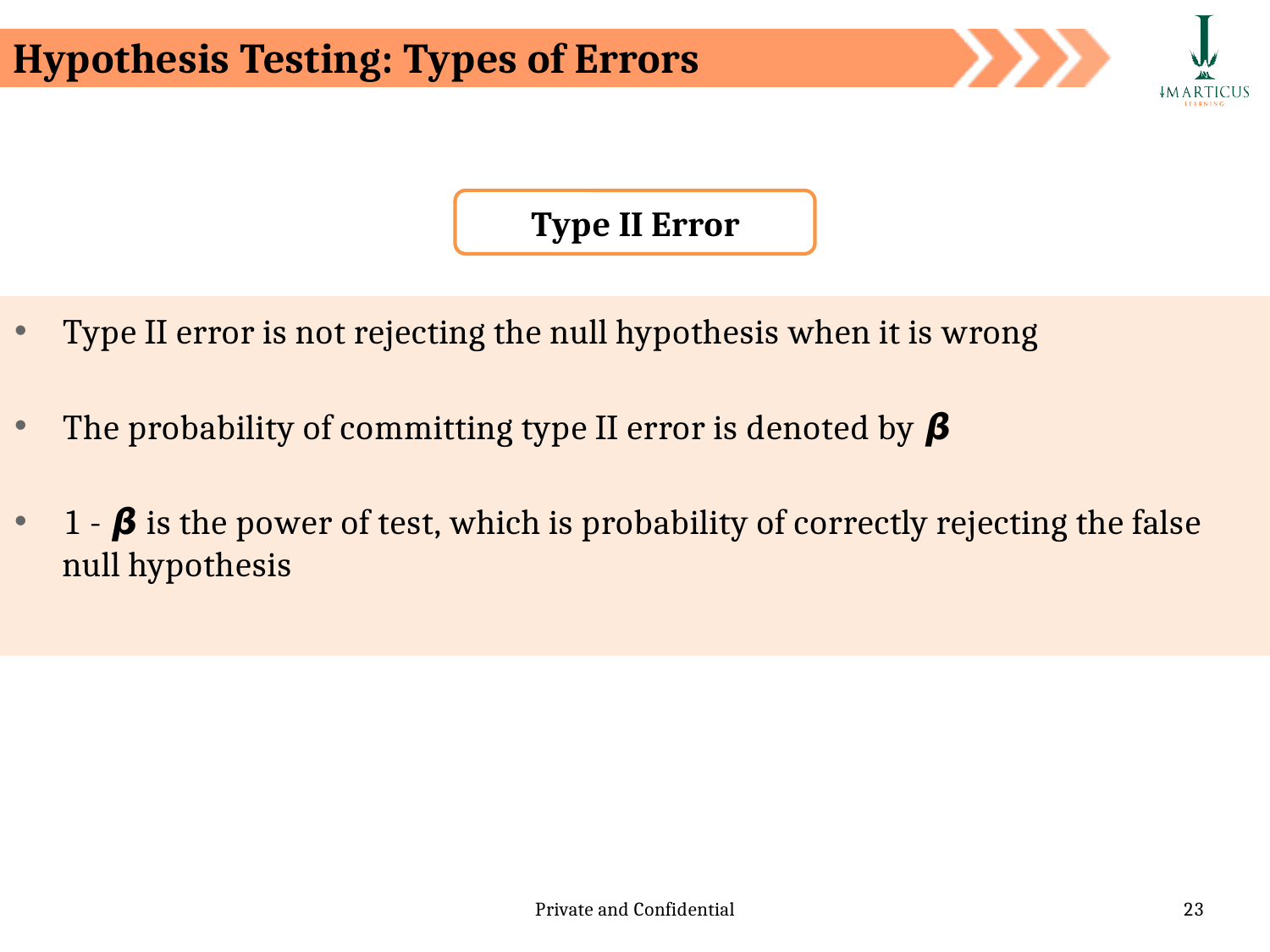

# Hypothesis Testing: Types of Errors
Type II Error
Type II error is not rejecting the null hypothesis when it is wrong
The probability of committing type II error is denoted by 𝞫
1 - 𝞫 is the power of test, which is probability of correctly rejecting the false null hypothesis